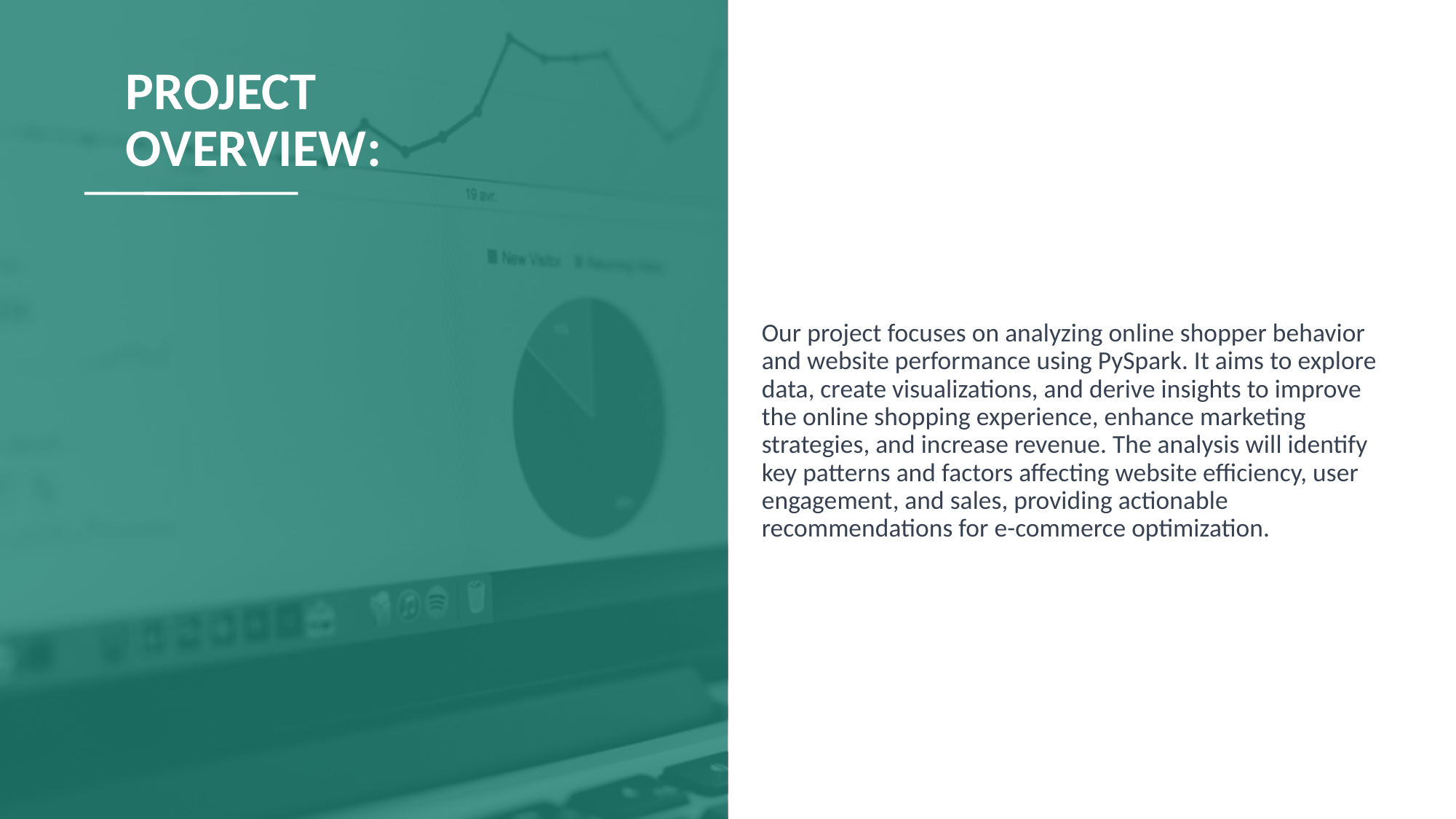

# PROJECT OVERVIEW:
Our project focuses on analyzing online shopper behavior and website performance using PySpark. It aims to explore data, create visualizations, and derive insights to improve the online shopping experience, enhance marketing strategies, and increase revenue. The analysis will identify key patterns and factors affecting website efficiency, user engagement, and sales, providing actionable recommendations for e-commerce optimization.